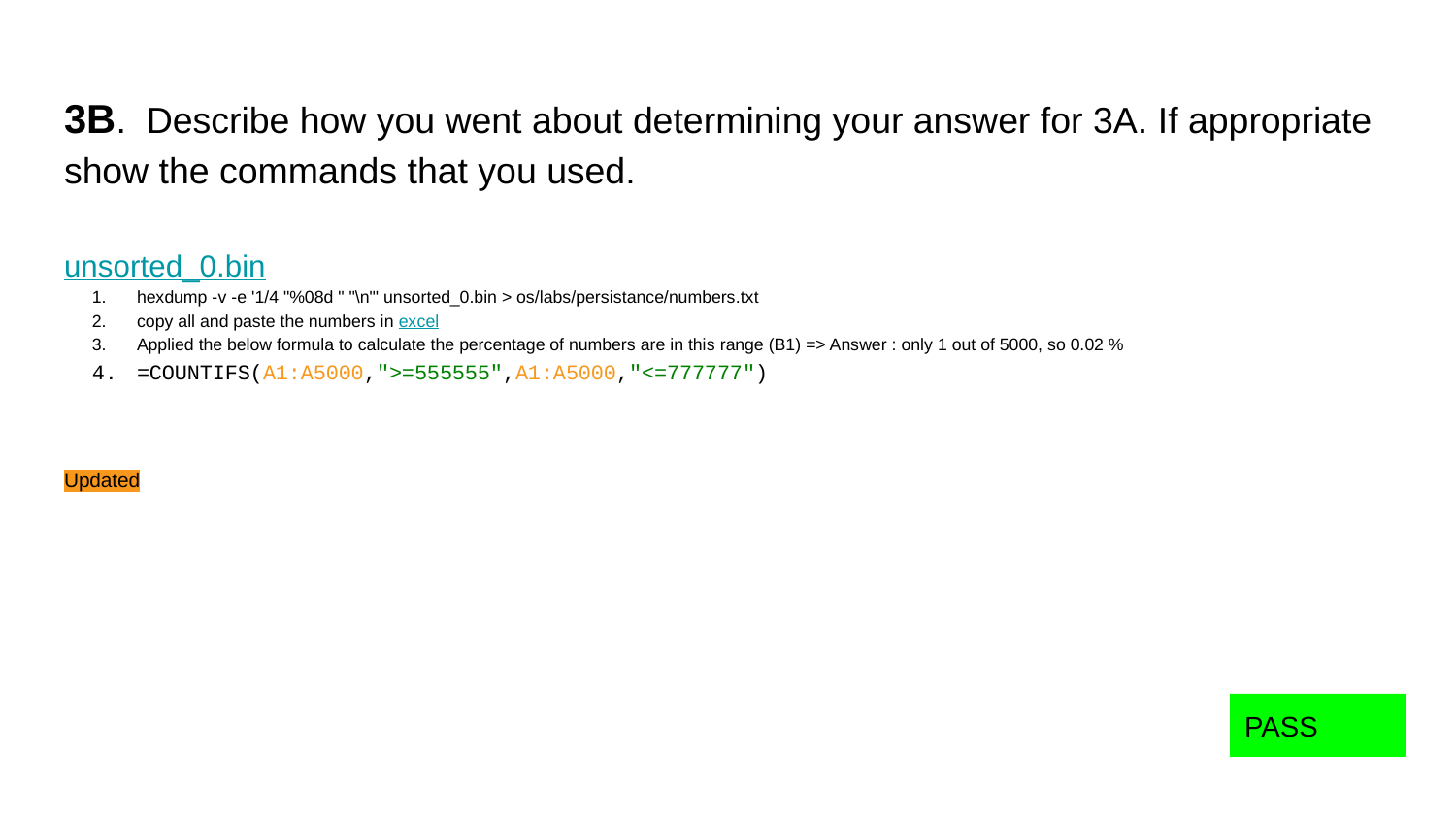

# 3B.  Describe how you went about determining your answer for 3A. If appropriate show the commands that you used.

unsorted_0.bin
hexdump -v -e '1/4 "%08d " "\n"' unsorted_0.bin > os/labs/persistance/numbers.txt
copy all and paste the numbers in excel
Applied the below formula to calculate the percentage of numbers are in this range (B1) => Answer : only 1 out of 5000, so 0.02 %
=COUNTIFS(A1:A5000,">=555555",A1:A5000,"<=777777")

Updated

PASS